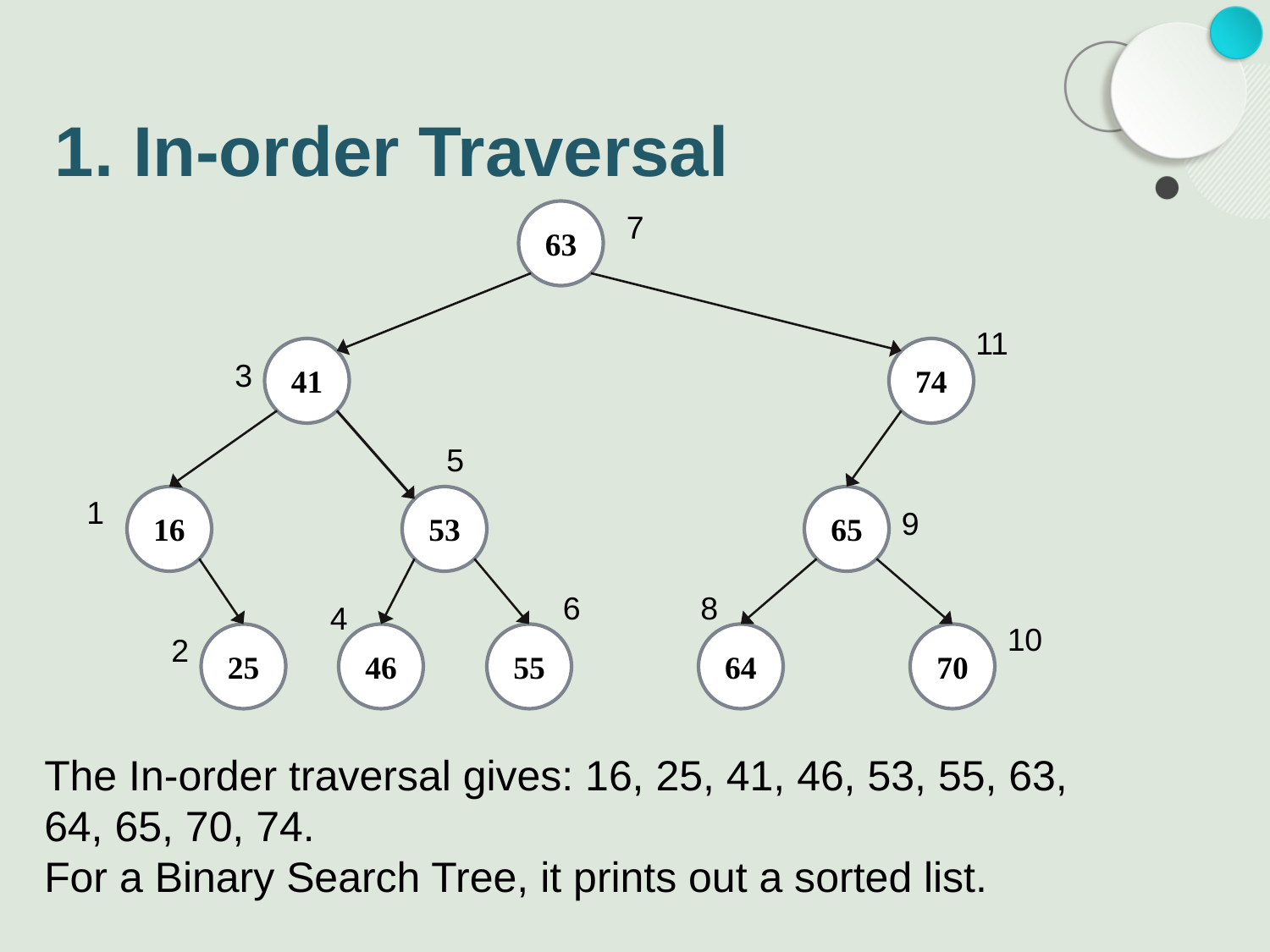

# 1. In-order Traversal
63
7
11
41
74
3
5
1
16
53
65
9
6
8
4
10
2
25
46
55
64
70
The In-order traversal gives: 16, 25, 41, 46, 53, 55, 63, 64, 65, 70, 74.
For a Binary Search Tree, it prints out a sorted list.